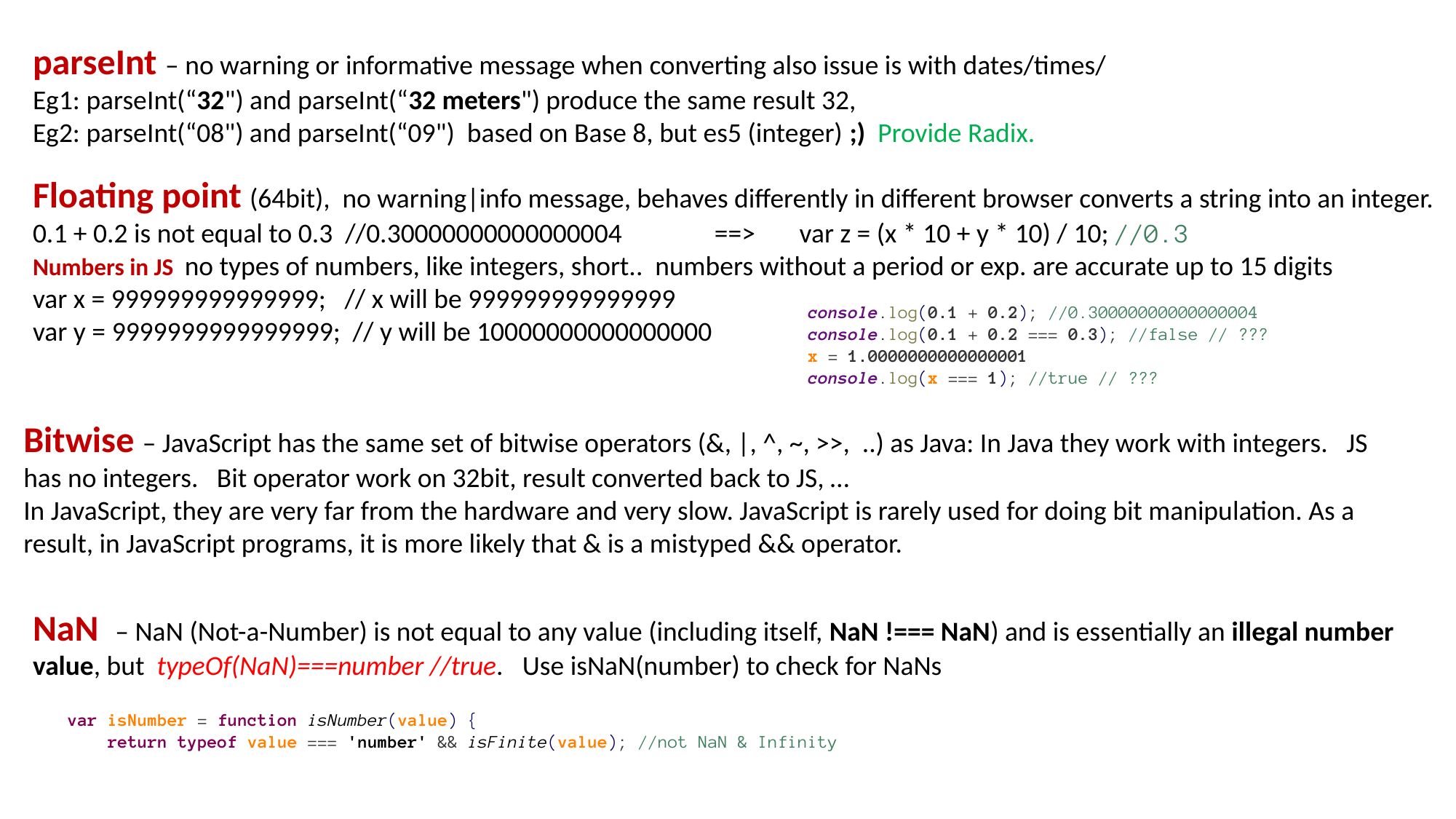

parseInt – no warning or informative message when converting also issue is with dates/times/
Eg1: parseInt(“32") and parseInt(“32 meters") produce the same result 32,
Eg2: parseInt(“08") and parseInt(“09")  based on Base 8, but es5 (integer) ;)  Provide Radix.
Floating point (64bit),  no warning|info message, behaves differently in different browser converts a string into an integer.
0.1 + 0.2 is not equal to 0.3  //0.30000000000000004               ==>       var z = (x * 10 + y * 10) / 10; //0.3
Numbers in JS  no types of numbers, like integers, short..  numbers without a period or exp. are accurate up to 15 digits
var x = 999999999999999;   // x will be 999999999999999
var y = 9999999999999999;  // y will be 10000000000000000
console.log(0.1 + 0.2); //0.30000000000000004
console.log(0.1 + 0.2 === 0.3); //false // ???
x = 1.0000000000000001
console.log(x === 1); //true // ???
Bitwise – JavaScript has the same set of bitwise operators (&, |, ^, ~, >>,  ..) as Java: In Java they work with integers.   JS has no integers.   Bit operator work on 32bit, result converted back to JS, …
In JavaScript, they are very far from the hardware and very slow. JavaScript is rarely used for doing bit manipulation. As a result, in JavaScript programs, it is more likely that & is a mistyped && operator.
NaN  – NaN (Not-a-Number) is not equal to any value (including itself, NaN !=== NaN) and is essentially an illegal number value, but  typeOf(NaN)===number //true.   Use isNaN(number) to check for NaNs
var isNumber = function isNumber(value) {
    return typeof value === 'number' && isFinite(value); //not NaN & Infinity